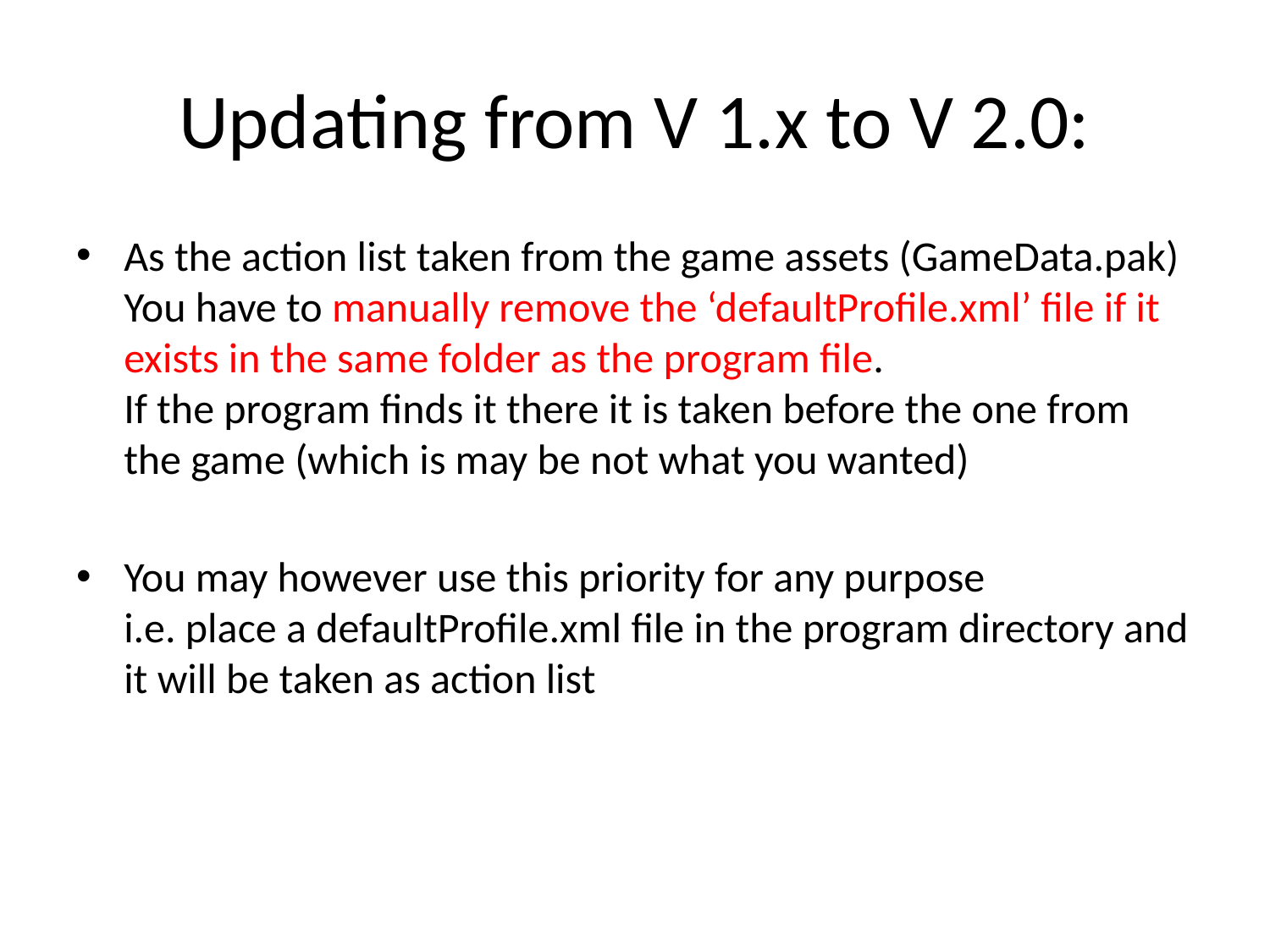

# Updating from V 1.x to V 2.0:
As the action list taken from the game assets (GameData.pak)
You have to manually remove the ‘defaultProfile.xml’ file if it exists in the same folder as the program file.
If the program finds it there it is taken before the one from the game (which is may be not what you wanted)

You may however use this priority for any purpose
i.e. place a defaultProfile.xml file in the program directory and it will be taken as action list